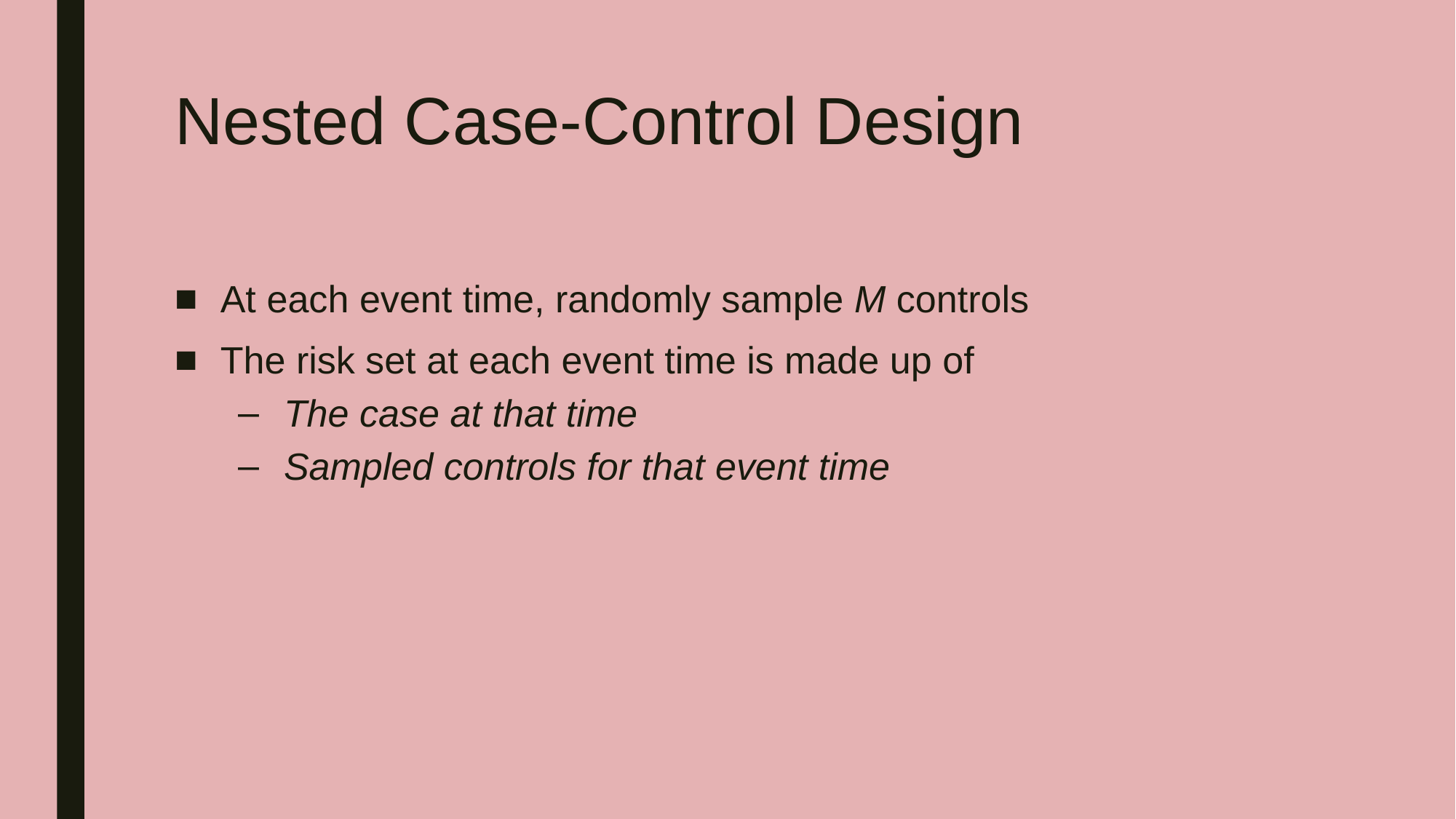

# Nested Case-Control Design
At each event time, randomly sample M controls
The risk set at each event time is made up of
The case at that time
Sampled controls for that event time